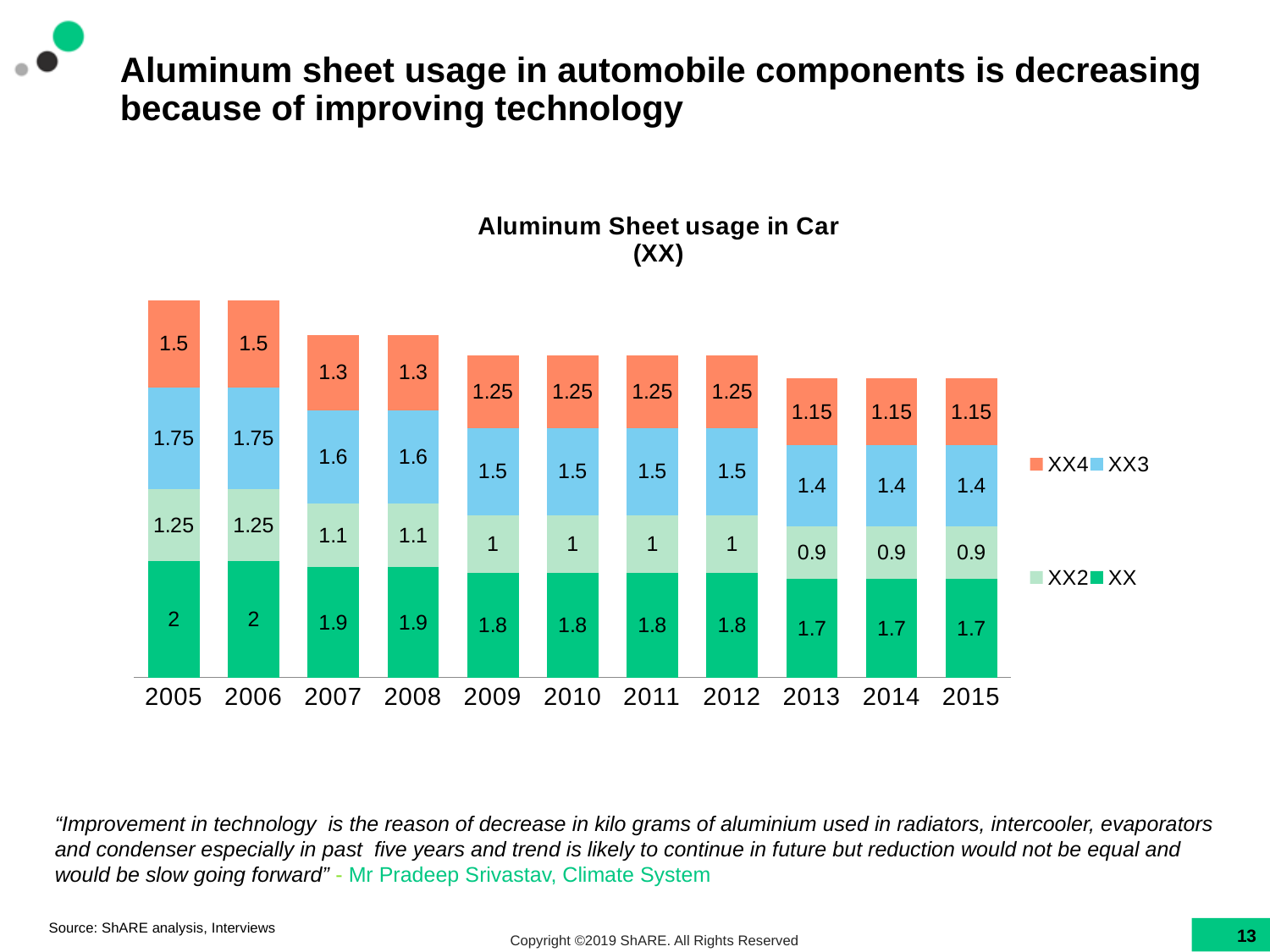

# Aluminum sheet usage in automobile components is decreasing because of improving technology

### Chart: Aluminum Sheet usage in Car
(XX)

| Category | XX | XX2 | XX3 | XX4 |
|---|---|---|---|---|
| 2005 | 2.0 | 1.25 | 1.75 | 1.5 |
| 2006 | 2.0 | 1.25 | 1.75 | 1.5 |
| 2007 | 1.9 | 1.1 | 1.6 | 1.3 |
| 2008 | 1.9 | 1.1 | 1.6 | 1.3 |
| 2009 | 1.8 | 1.0 | 1.5 | 1.25 |
| 2010 | 1.8 | 1.0 | 1.5 | 1.25 |
| 2011 | 1.8 | 1.0 | 1.5 | 1.25 |
| 2012 | 1.8 | 1.0 | 1.5 | 1.25 |
| 2013 | 1.7 | 0.9 | 1.4 | 1.149999999999999 |
| 2014 | 1.7 | 0.9 | 1.4 | 1.149999999999999 |
| 2015 | 1.7 | 0.9 | 1.4 | 1.149999999999999 |
“Improvement in technology  is the reason of decrease in kilo grams of aluminium used in radiators, intercooler, evaporators  and condenser especially in past  five years and trend is likely to continue in future but reduction would not be equal and would be slow going forward” - Mr Pradeep Srivastav, Climate System
Source: ShARE analysis, Interviews